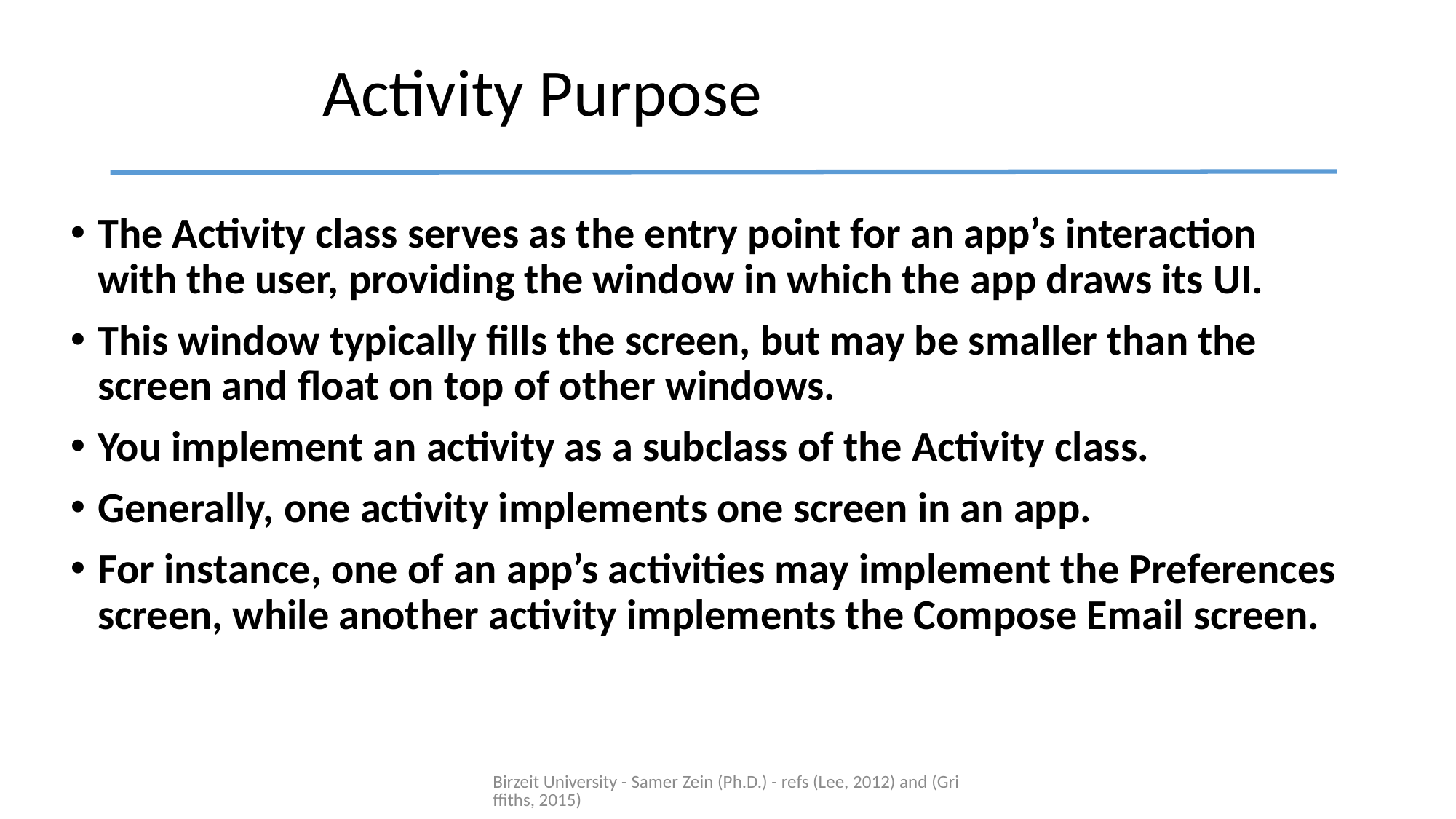

# Activity Purpose
The Activity class serves as the entry point for an app’s interaction with the user, providing the window in which the app draws its UI.
This window typically fills the screen, but may be smaller than the screen and float on top of other windows.
You implement an activity as a subclass of the Activity class.
Generally, one activity implements one screen in an app.
For instance, one of an app’s activities may implement the Preferences screen, while another activity implements the Compose Email screen.
Birzeit University - Samer Zein (Ph.D.) - refs (Lee, 2012) and (Griffiths, 2015)